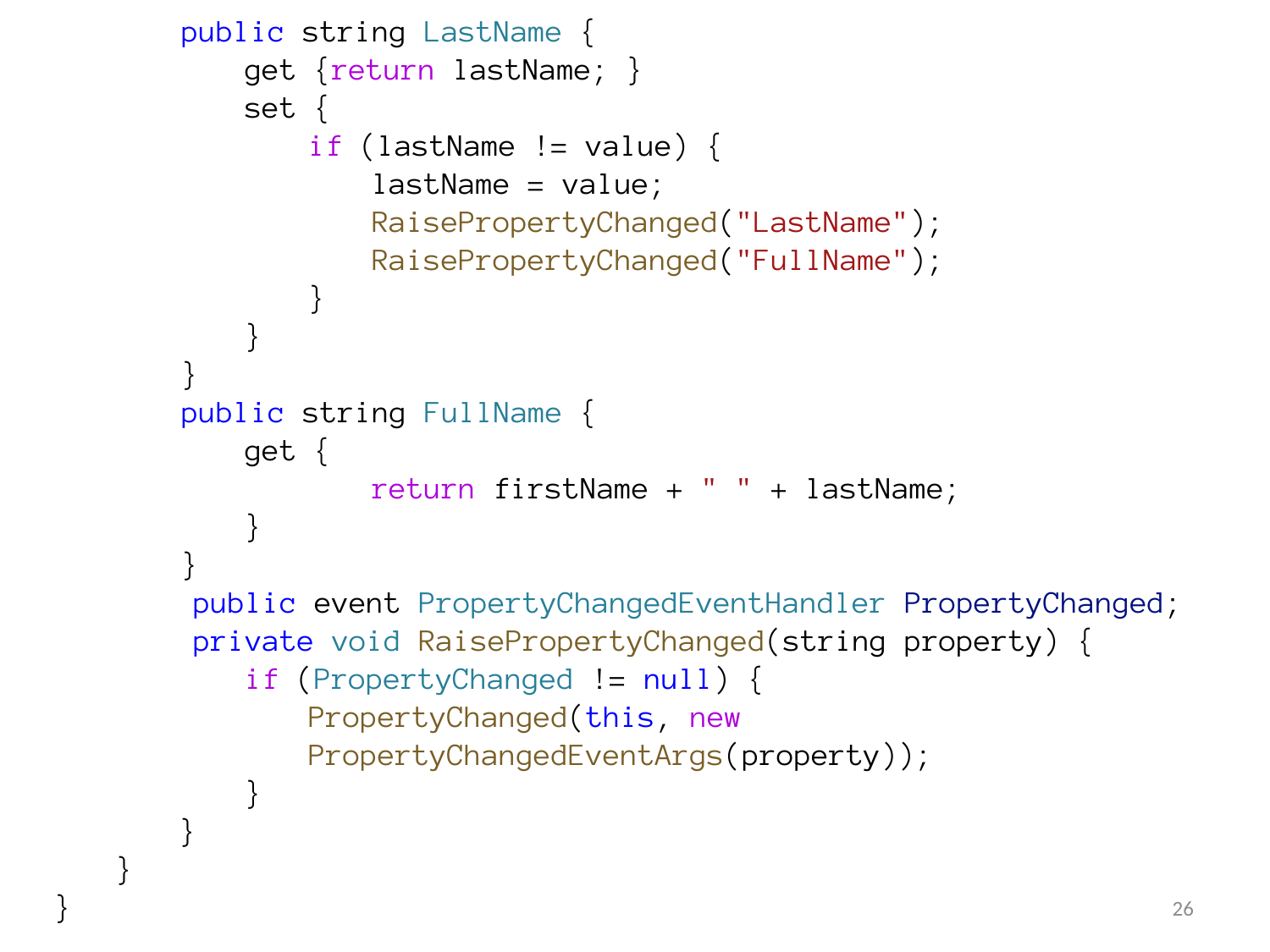

public string LastName {
get {return lastName; }
set {
if (lastName != value) {
lastName = value;
RaisePropertyChanged("LastName");
RaisePropertyChanged("FullName");
}
}
}
public string FullName {
get {
	return firstName + " " + lastName;
}
}
        public event PropertyChangedEventHandler PropertyChanged;
        private void RaisePropertyChanged(string property) {
if (PropertyChanged != null) {
PropertyChanged(this, new PropertyChangedEventArgs(property));
}
}
}
}
26